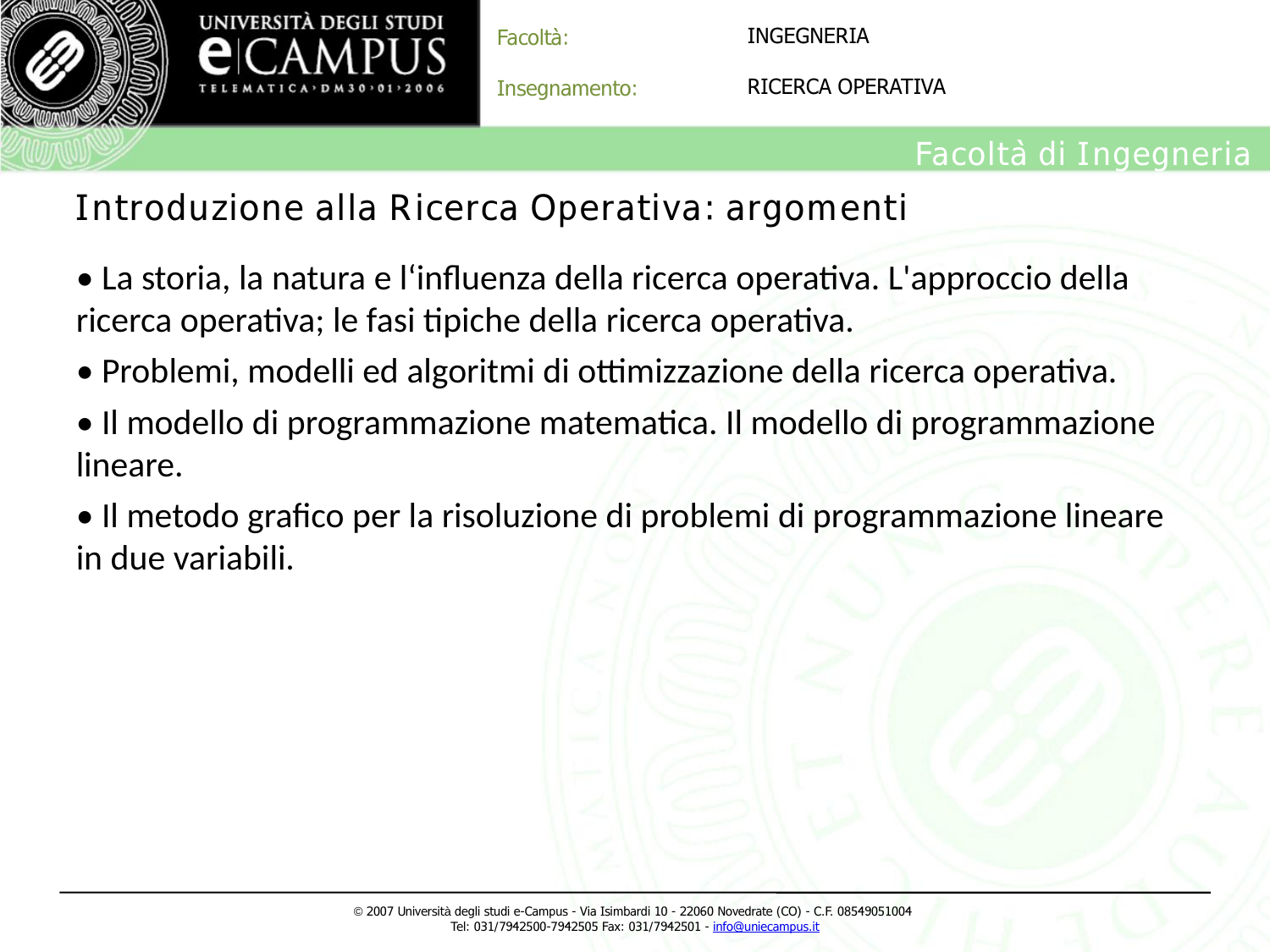

# Introduzione alla Ricerca Operativa: argomenti
• La storia, la natura e l‘influenza della ricerca operativa. L'approccio della ricerca operativa; le fasi tipiche della ricerca operativa.
• Problemi, modelli ed algoritmi di ottimizzazione della ricerca operativa.
• Il modello di programmazione matematica. Il modello di programmazione lineare.
• Il metodo grafico per la risoluzione di problemi di programmazione lineare in due variabili.